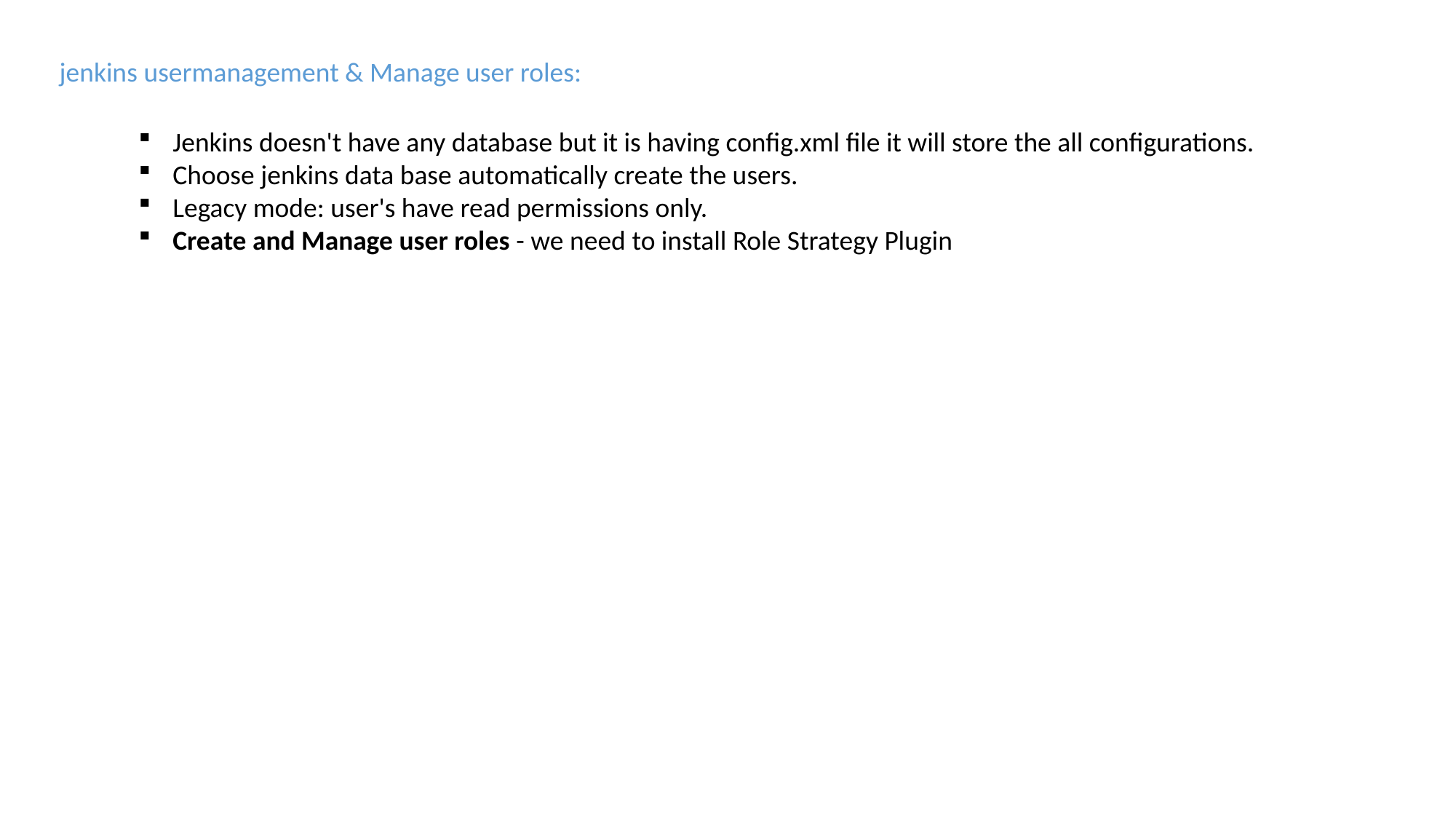

jenkins usermanagement & Manage user roles:
Jenkins doesn't have any database but it is having config.xml file it will store the all configurations.
Choose jenkins data base automatically create the users.
Legacy mode: user's have read permissions only.
Create and Manage user roles - we need to install Role Strategy Plugin